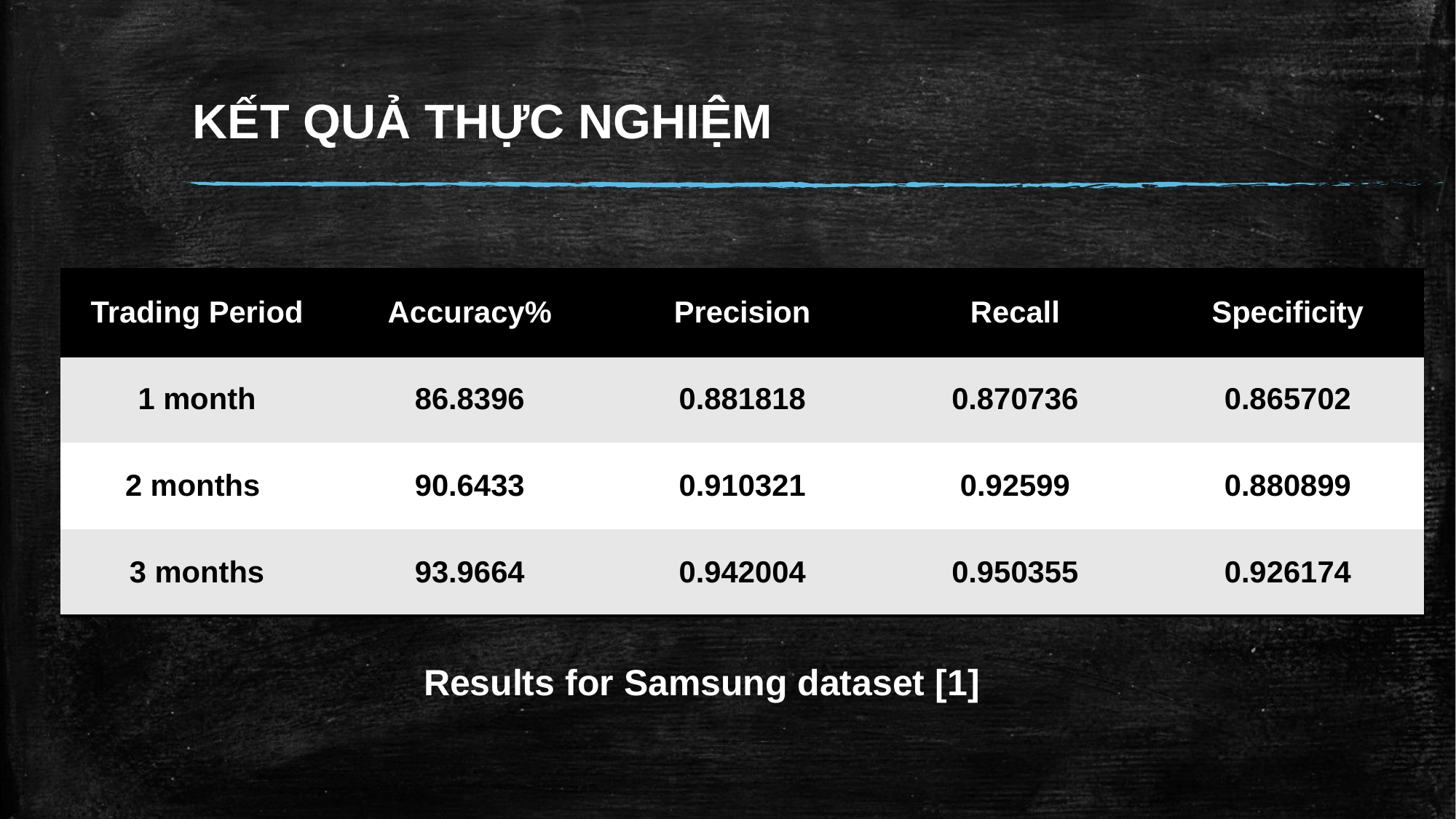

# KẾT QUẢ THỰC NGHIỆM
| Trading Period | Accuracy% | Precision | Recall | Specificity |
| --- | --- | --- | --- | --- |
| 1 month | 86.8396 | 0.881818 | 0.870736 | 0.865702 |
| 2 months | 90.6433 | 0.910321 | 0.92599 | 0.880899 |
| 3 months | 93.9664 | 0.942004 | 0.950355 | 0.926174 |
Results for Samsung dataset [1]